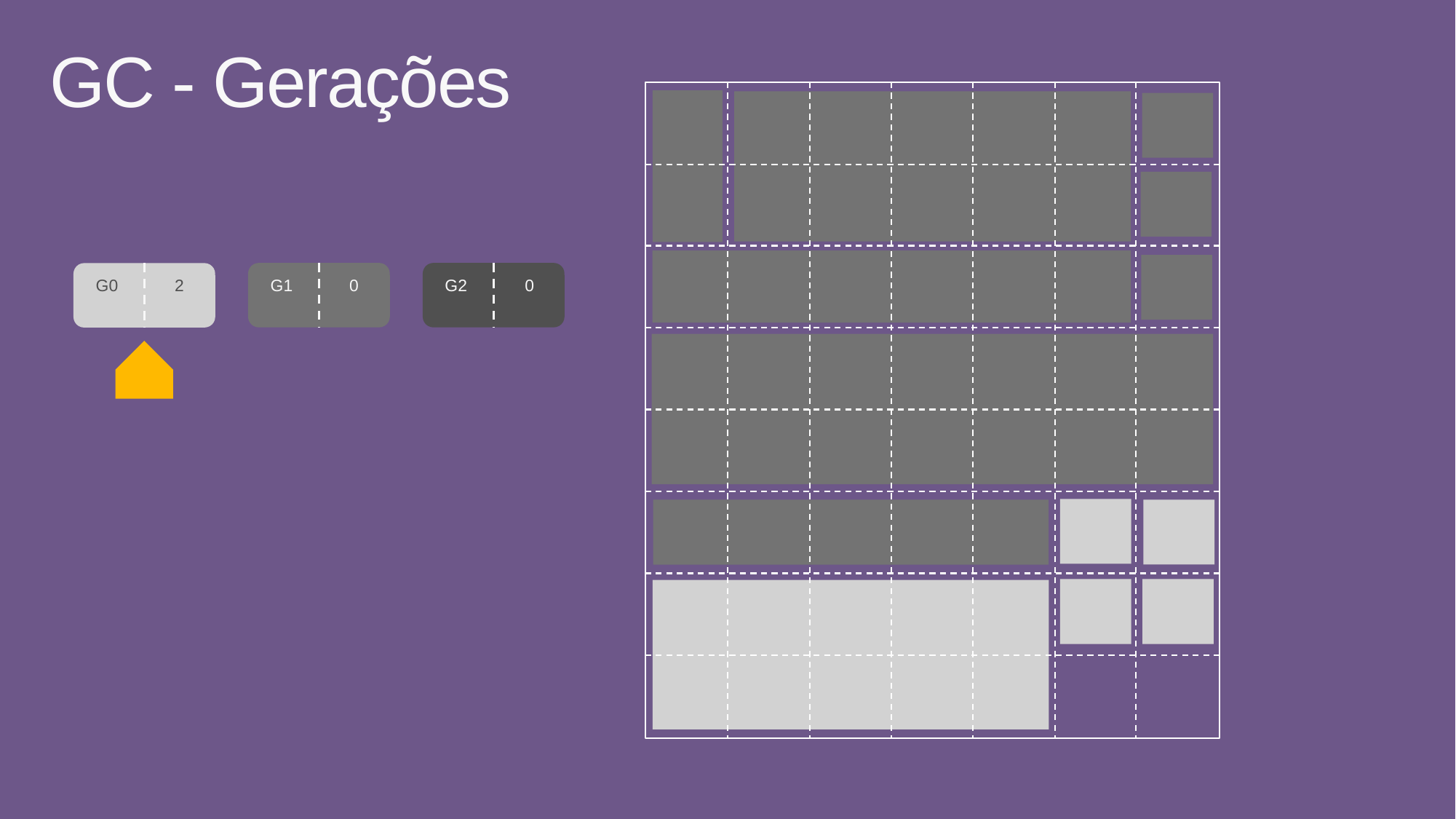

# GC - Gerações

0
G1

G2
0

2
G0